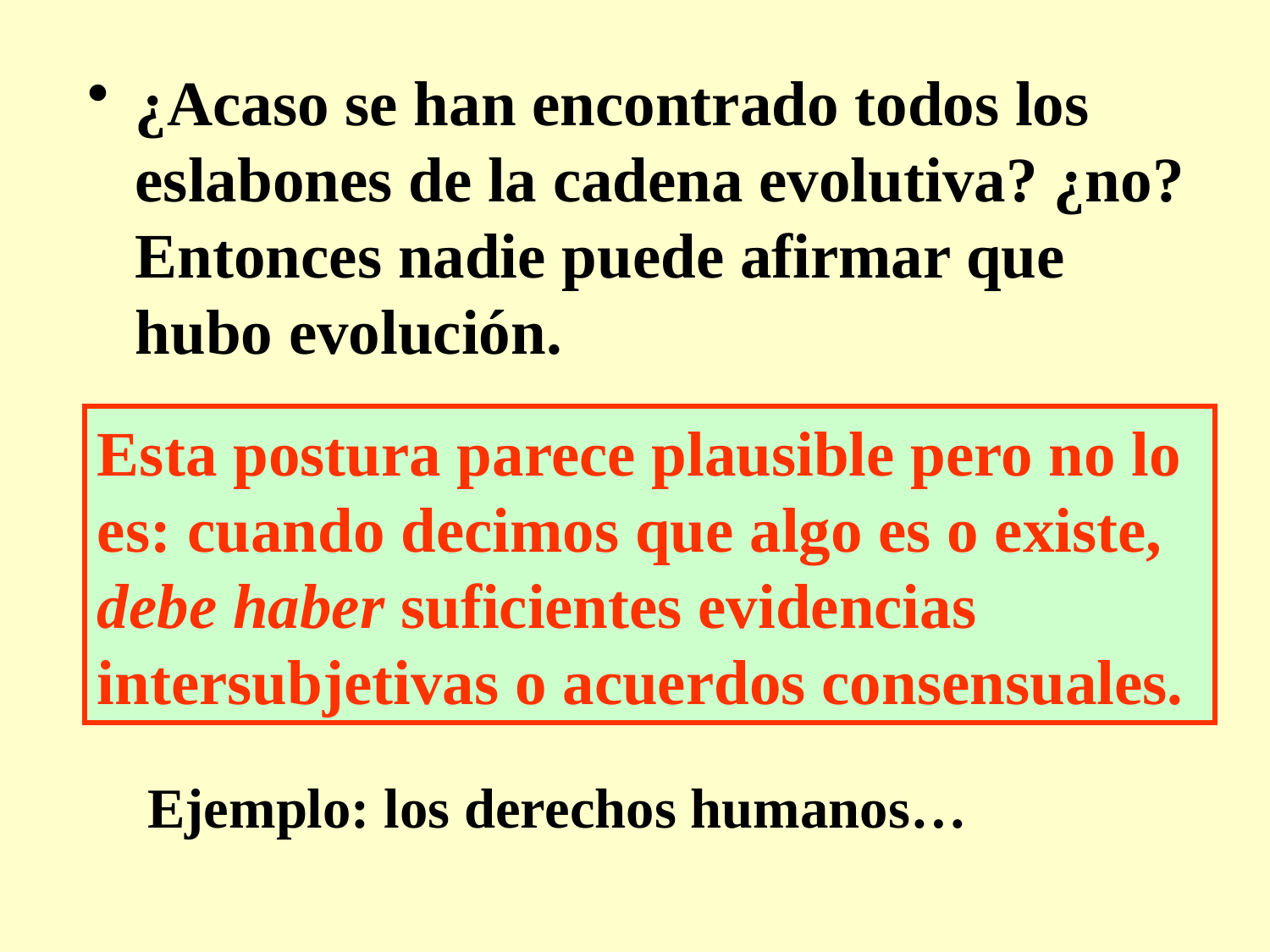

¿Acaso se han encontrado todos los eslabones de la cadena evolutiva? ¿no? Entonces nadie puede afirmar que hubo evolución.
Esta postura parece plausible pero no lo es: cuando decimos que algo es o existe, debe haber suficientes evidencias intersubjetivas o acuerdos consensuales.
Ejemplo: los derechos humanos…